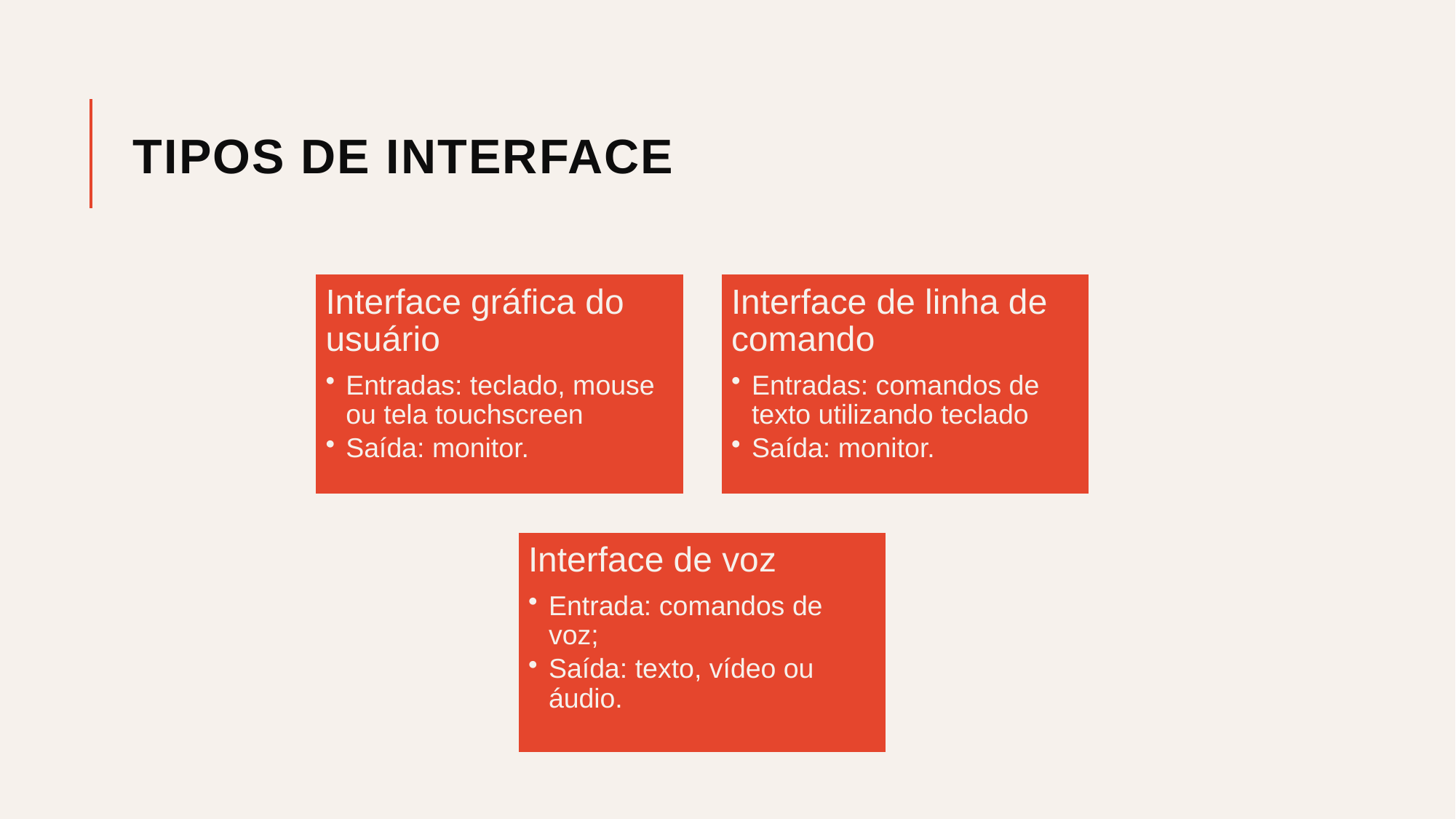

# Tipos de interface
Interface gráfica do usuário
Entradas: teclado, mouse ou tela touchscreen
Saída: monitor.
Interface de linha de comando
Entradas: comandos de texto utilizando teclado
Saída: monitor.
Interface de voz
Entrada: comandos de voz;
Saída: texto, vídeo ou áudio.